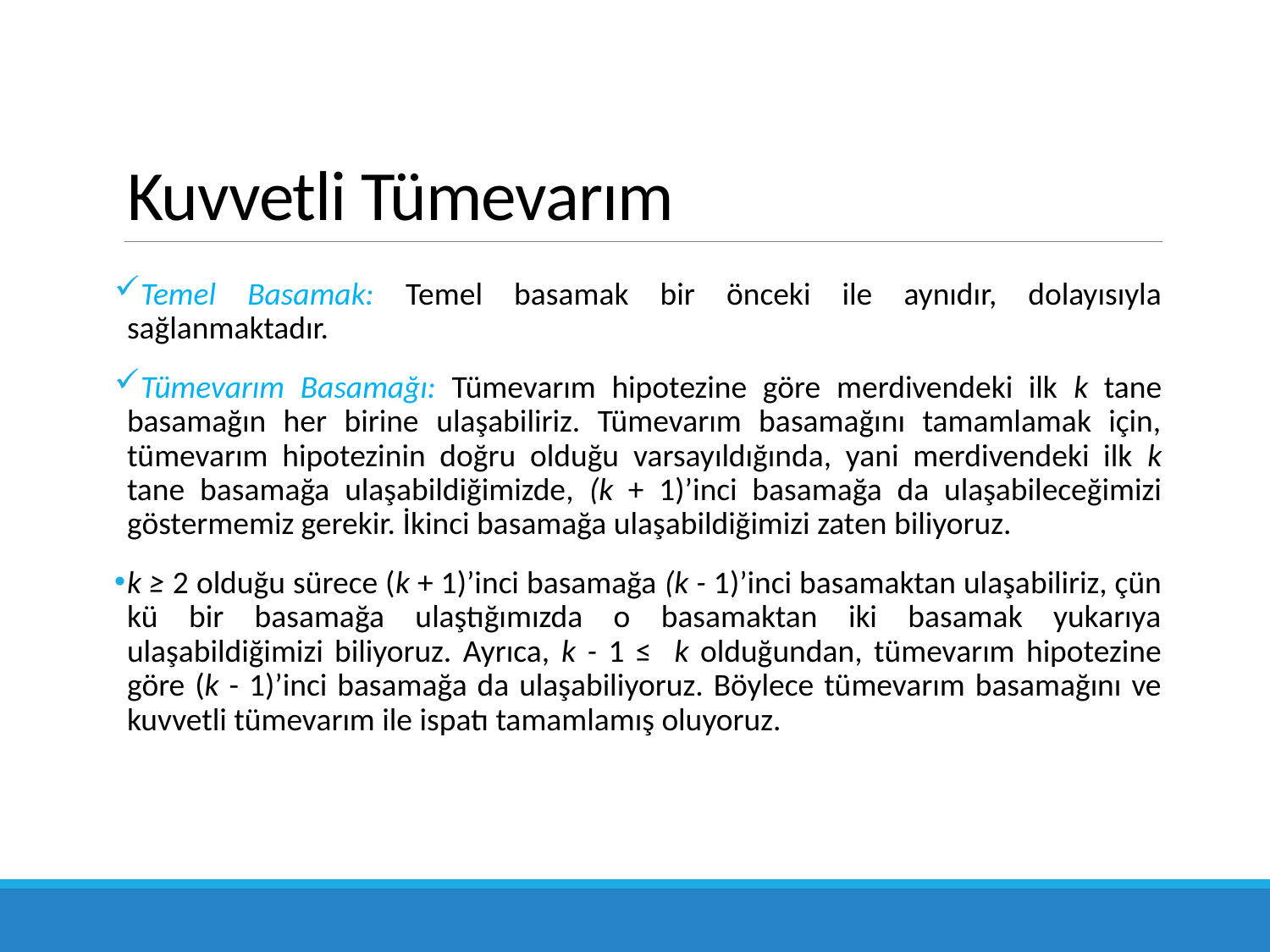

# Kuvvetli Tümevarım
Temel Basamak: Temel basamak bir önceki ile aynıdır, dolayısıyla sağlanmaktadır.
Tümevarım Basamağı: Tümevarım hipotezine göre merdivendeki ilk k tane basamağın her birine ulaşabiliriz. Tümevarım basamağını tamamlamak için, tümevarım hipotezinin doğru olduğu varsayıldığında, yani merdivendeki ilk k tane basamağa ulaşabildiğimizde, (k + 1)’inci basamağa da ulaşabileceğimizi göstermemiz gerekir. İkinci basamağa ulaşabildiğimizi zaten biliyoruz.
k ≥ 2 olduğu sürece (k + 1)’inci basamağa (k - 1)’inci basamaktan ulaşabiliriz, çün­kü bir basamağa ulaştığımızda o basamaktan iki basamak yukarıya ulaşabildiğimizi biliyoruz. Ayrıca, k - 1 ≤  k olduğundan, tümevarım hipotezine göre (k - 1)’inci basamağa da ulaşabili­yoruz. Böylece tümevarım basamağını ve kuvvetli tümevarım ile ispatı tamamlamış oluyoruz.